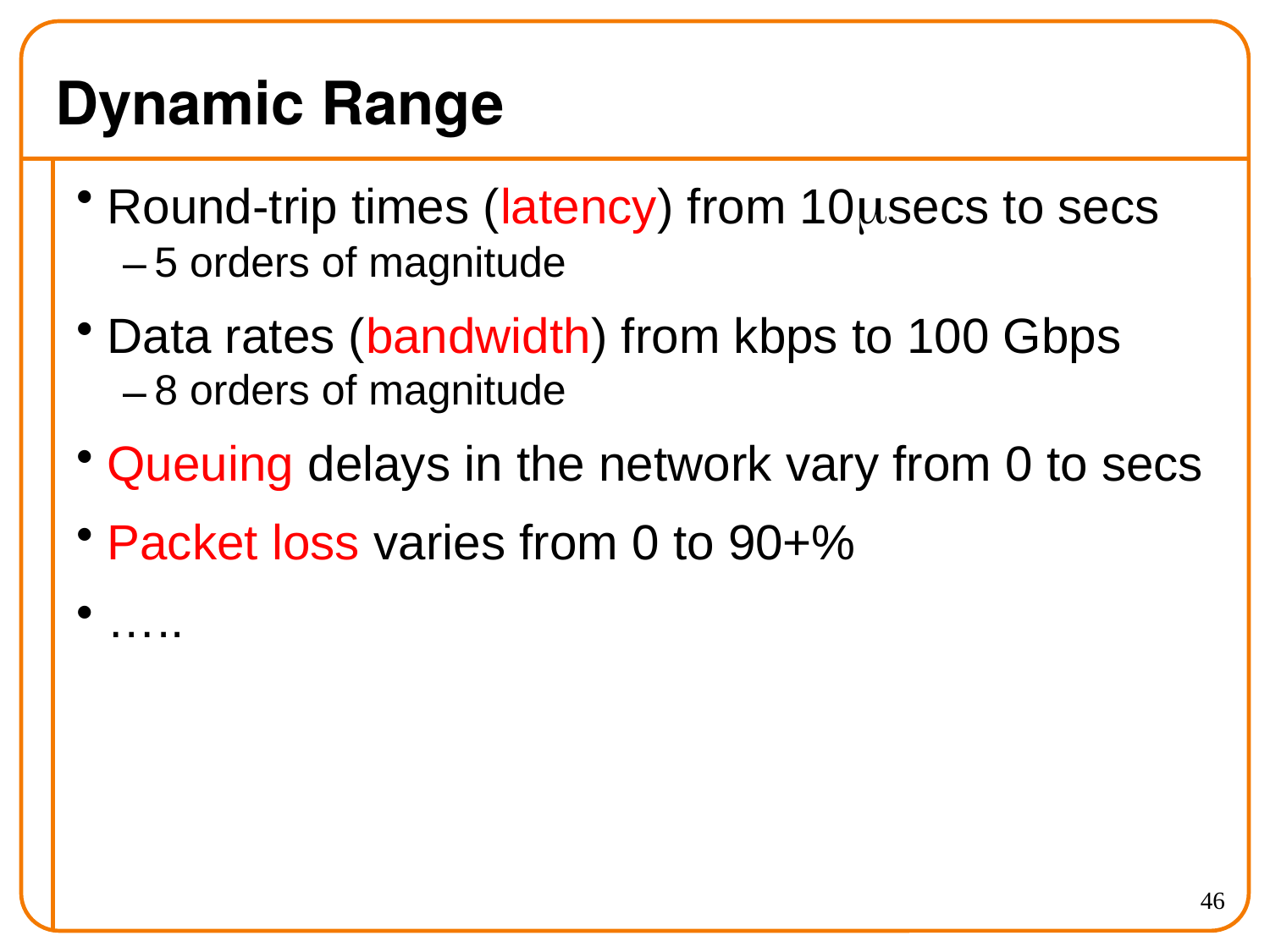

# Dynamic Range
Round-trip times (latency) from 10μsecs to secs
5 orders of magnitude
Data rates (bandwidth) from kbps to 100 Gbps
8 orders of magnitude
Queuing delays in the network vary from 0 to secs
Packet loss varies from 0 to 90+%
…..
46